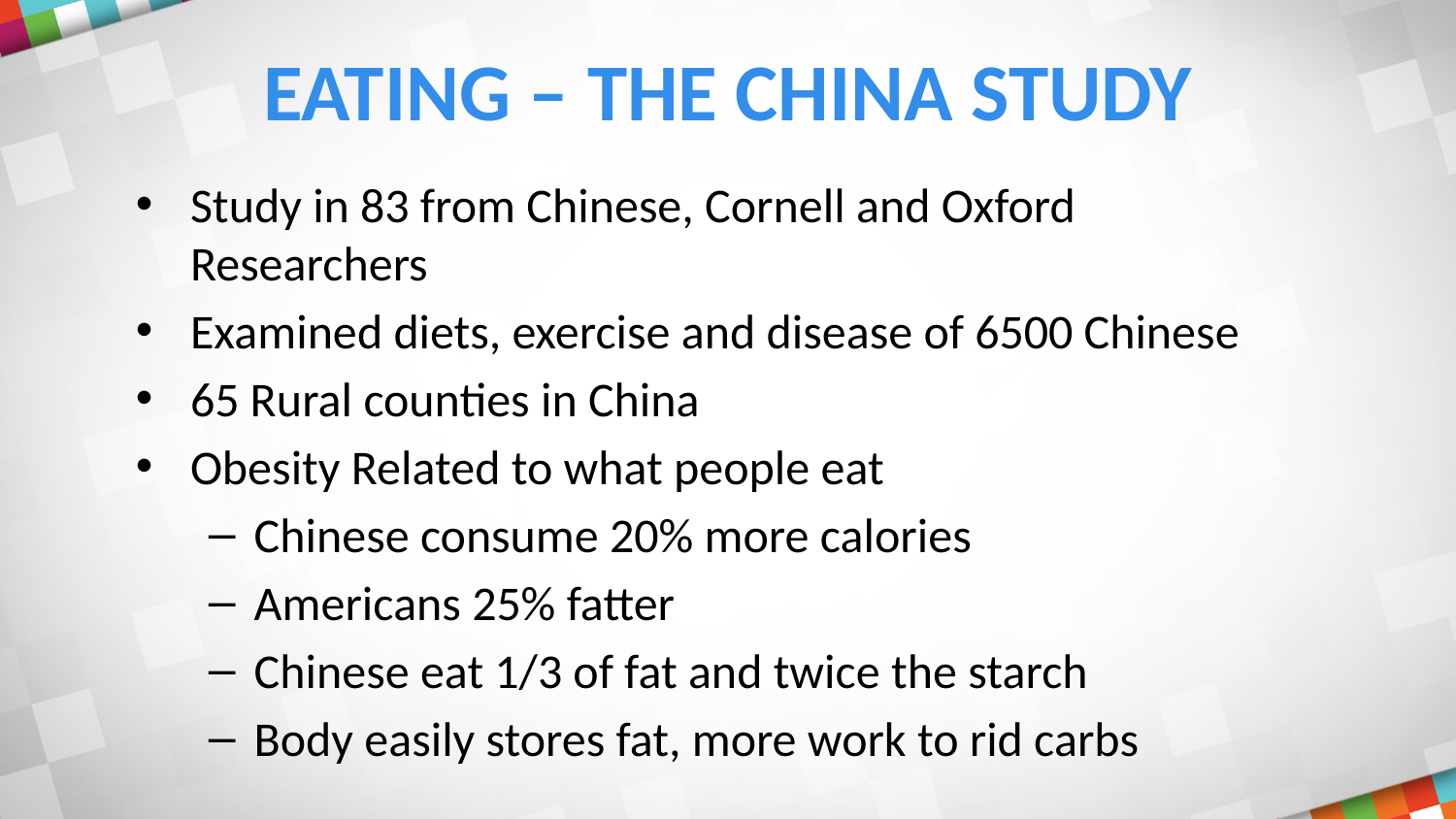

# Eating – the China study
Study in 83 from Chinese, Cornell and Oxford Researchers
Examined diets, exercise and disease of 6500 Chinese
65 Rural counties in China
Obesity Related to what people eat
Chinese consume 20% more calories
Americans 25% fatter
Chinese eat 1/3 of fat and twice the starch
Body easily stores fat, more work to rid carbs